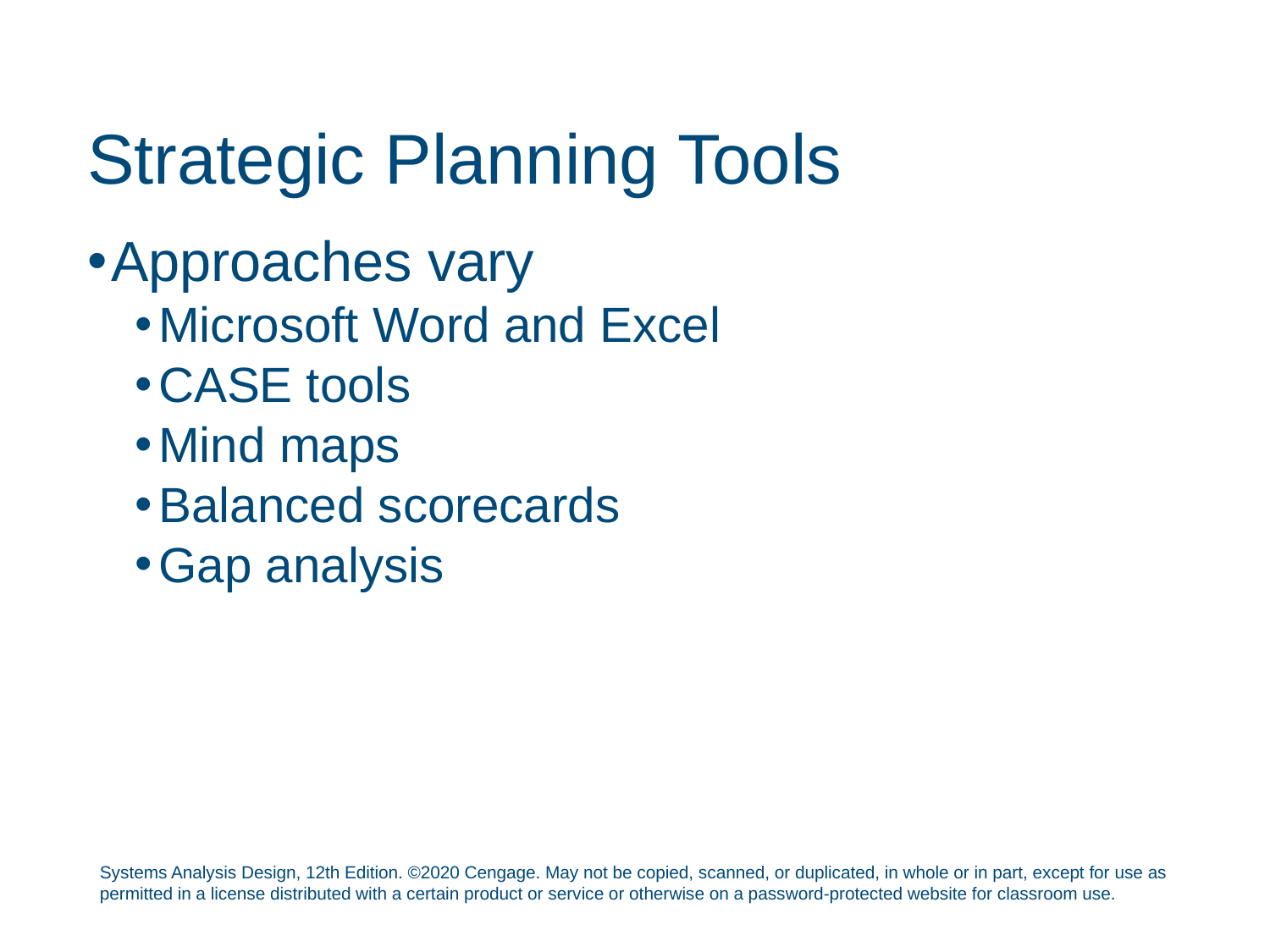

# Strategic Planning Tools
Approaches vary
Microsoft Word and Excel
CASE tools
Mind maps
Balanced scorecards
Gap analysis
Systems Analysis Design, 12th Edition. ©2020 Cengage. May not be copied, scanned, or duplicated, in whole or in part, except for use as permitted in a license distributed with a certain product or service or otherwise on a password-protected website for classroom use.